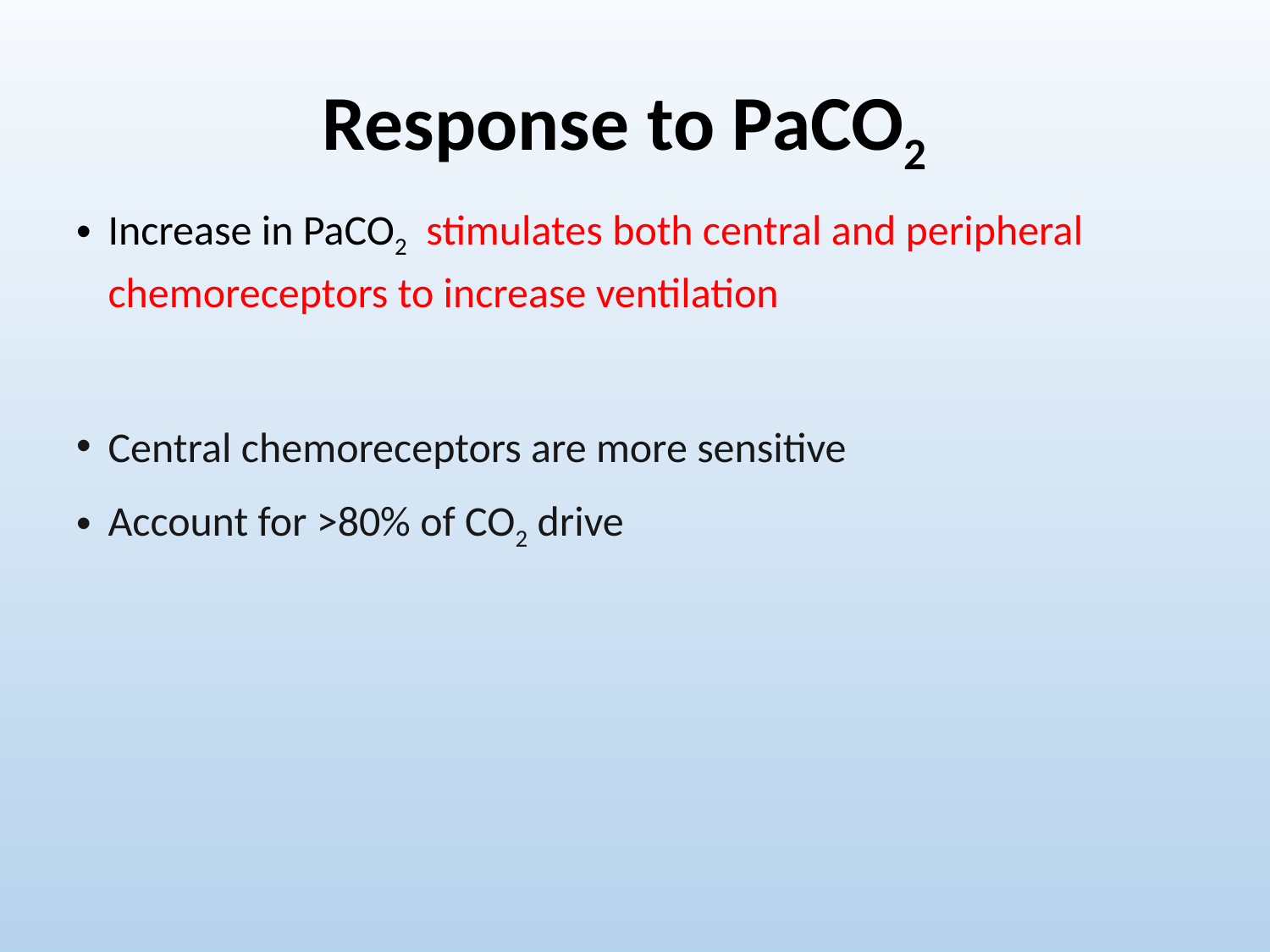

# Response to PaCO2
Increase in PaCO2  stimulates both central and peripheral chemoreceptors to increase ventilation

Central chemoreceptors are more sensitive
Account for >80% of CO2 drive